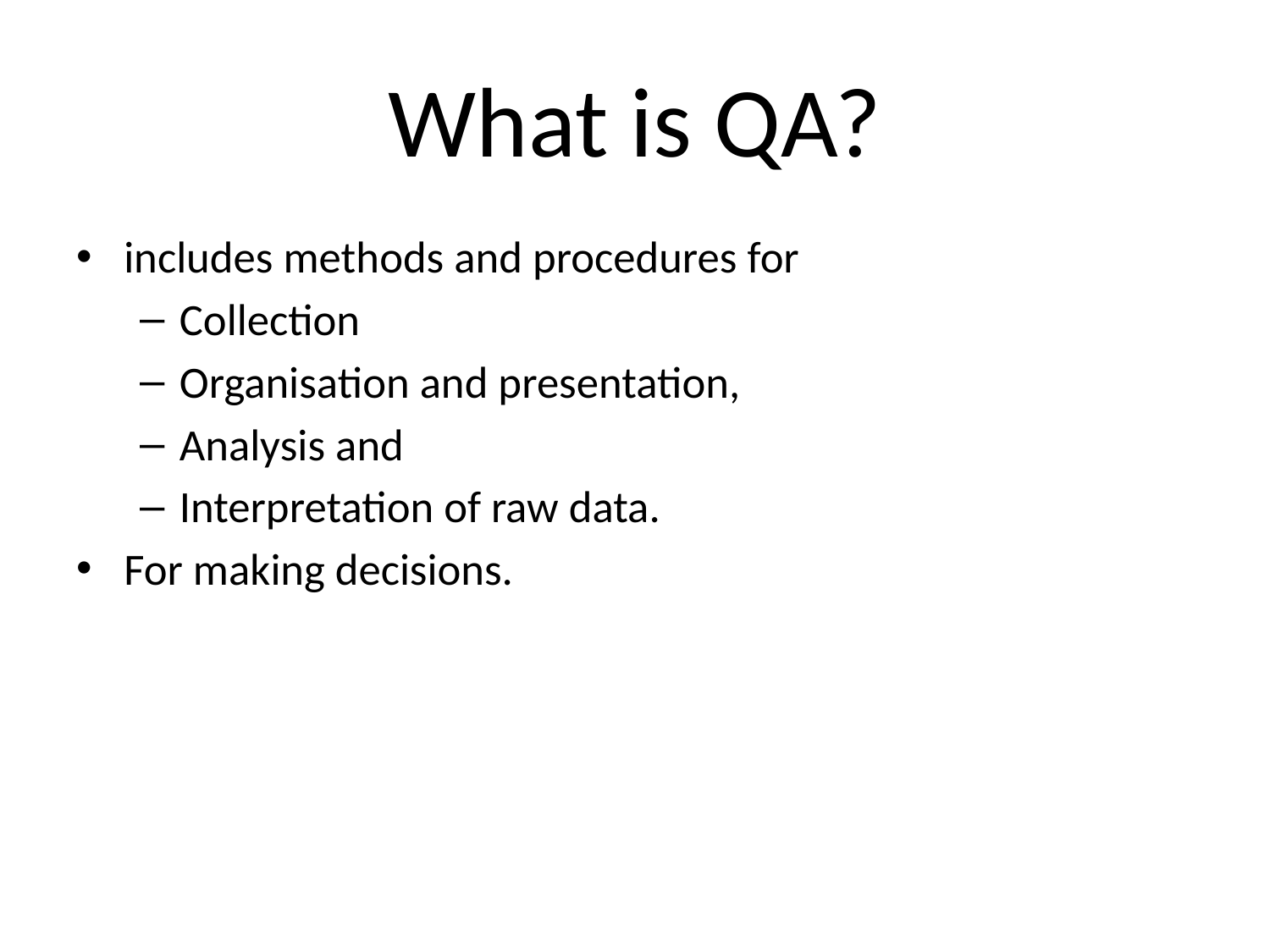

# What is QA?
includes methods and procedures for
Collection
Organisation and presentation,
Analysis and
Interpretation of raw data.
For making decisions.